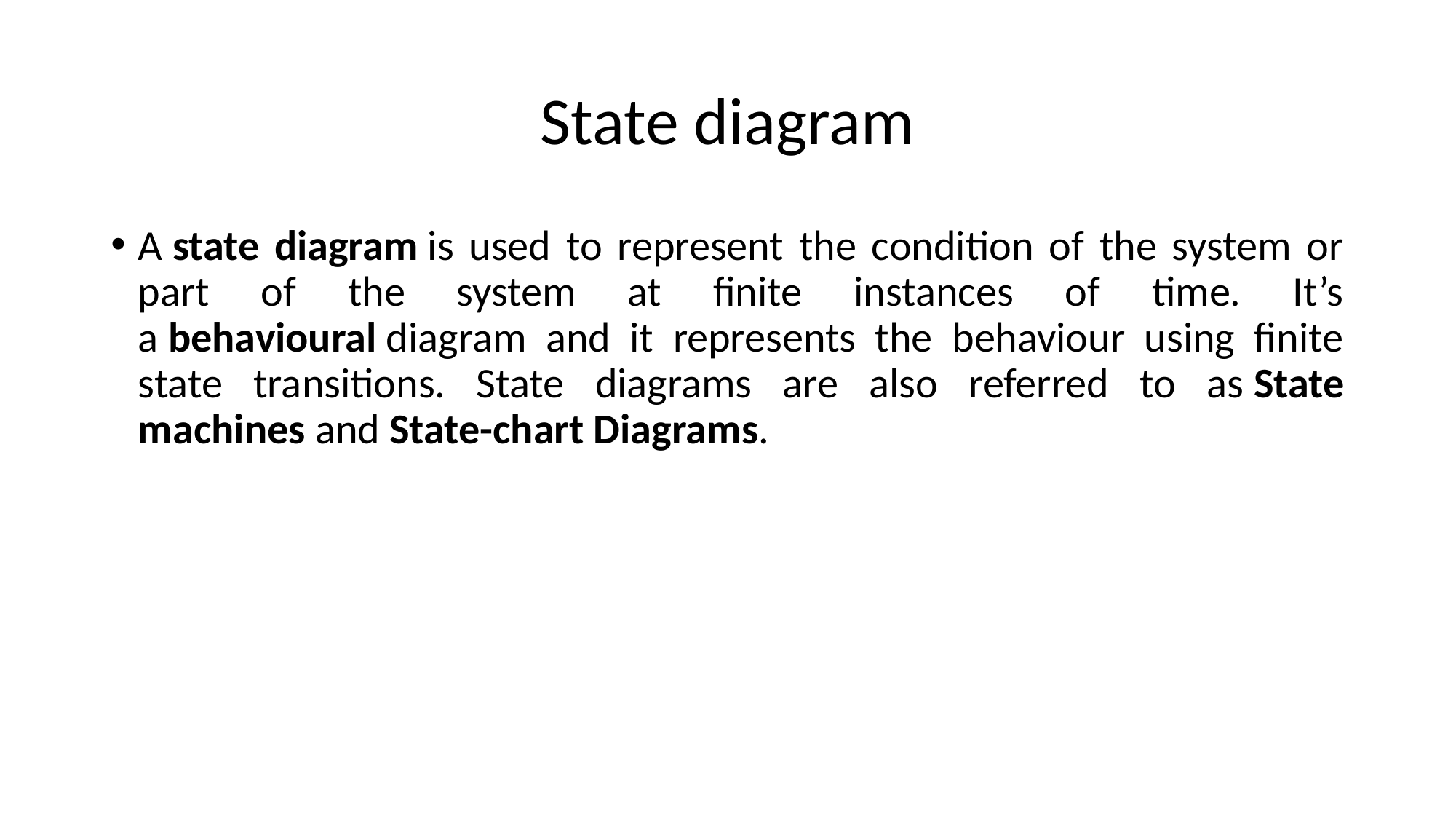

# State diagram
A state diagram is used to represent the condition of the system or part of the system at finite instances of time. It’s a behavioural diagram and it represents the behaviour using finite state transitions. State diagrams are also referred to as State machines and State-chart Diagrams.